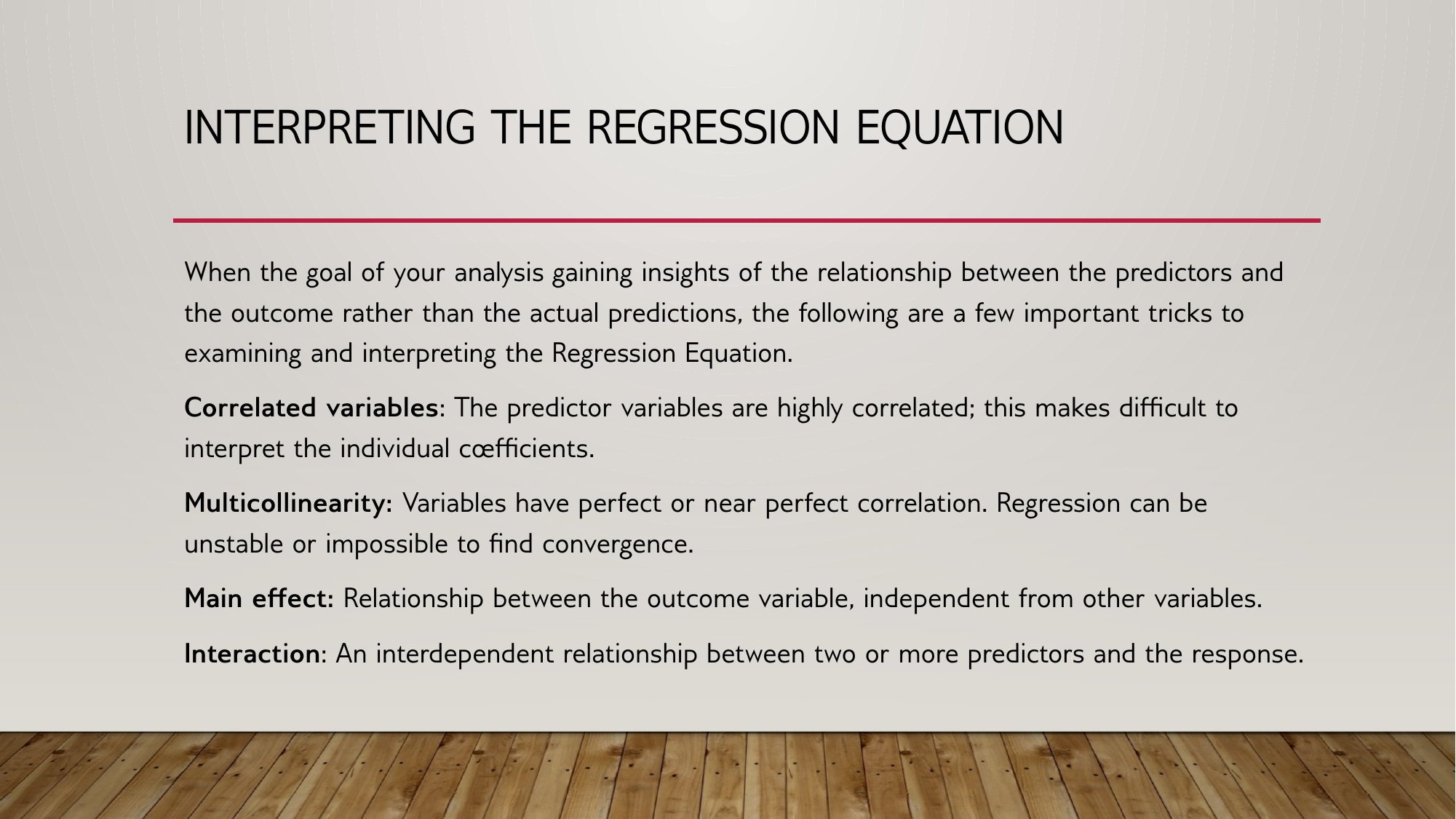

# Interpreting The Regression Equation
When the goal of your analysis gaining insights of the relationship between the predictors and the outcome rather than the actual predictions, the following are a few important tricks to examining and interpreting the Regression Equation.
Correlated variables: The predictor variables are highly correlated; this makes difficult to interpret the individual coefficients.
Multicollinearity: Variables have perfect or near perfect correlation. Regression can be unstable or impossible to find convergence.
Main effect: Relationship between the outcome variable, independent from other variables.
Interaction: An interdependent relationship between two or more predictors and the response.